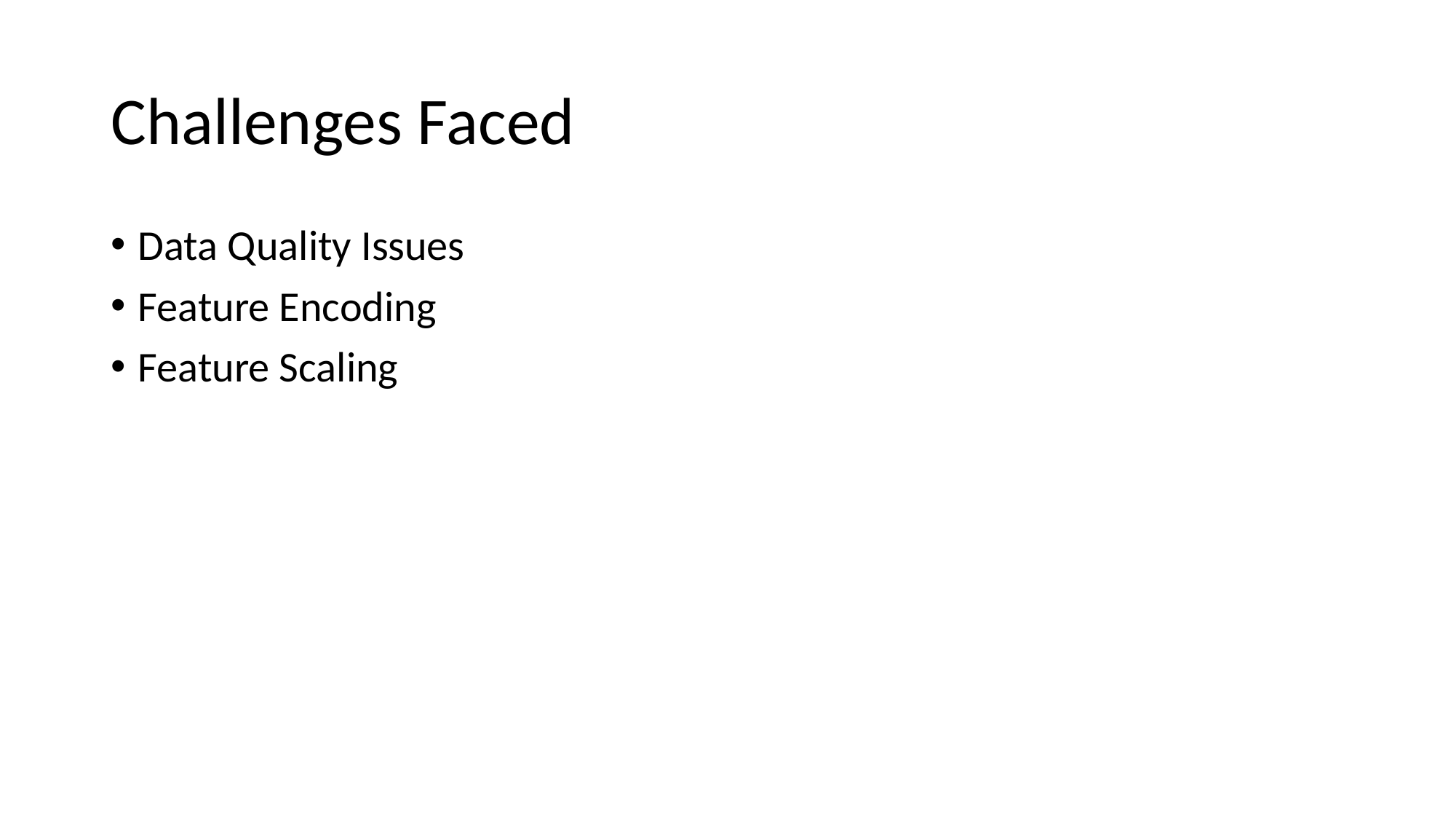

# Challenges Faced
Data Quality Issues
Feature Encoding
Feature Scaling